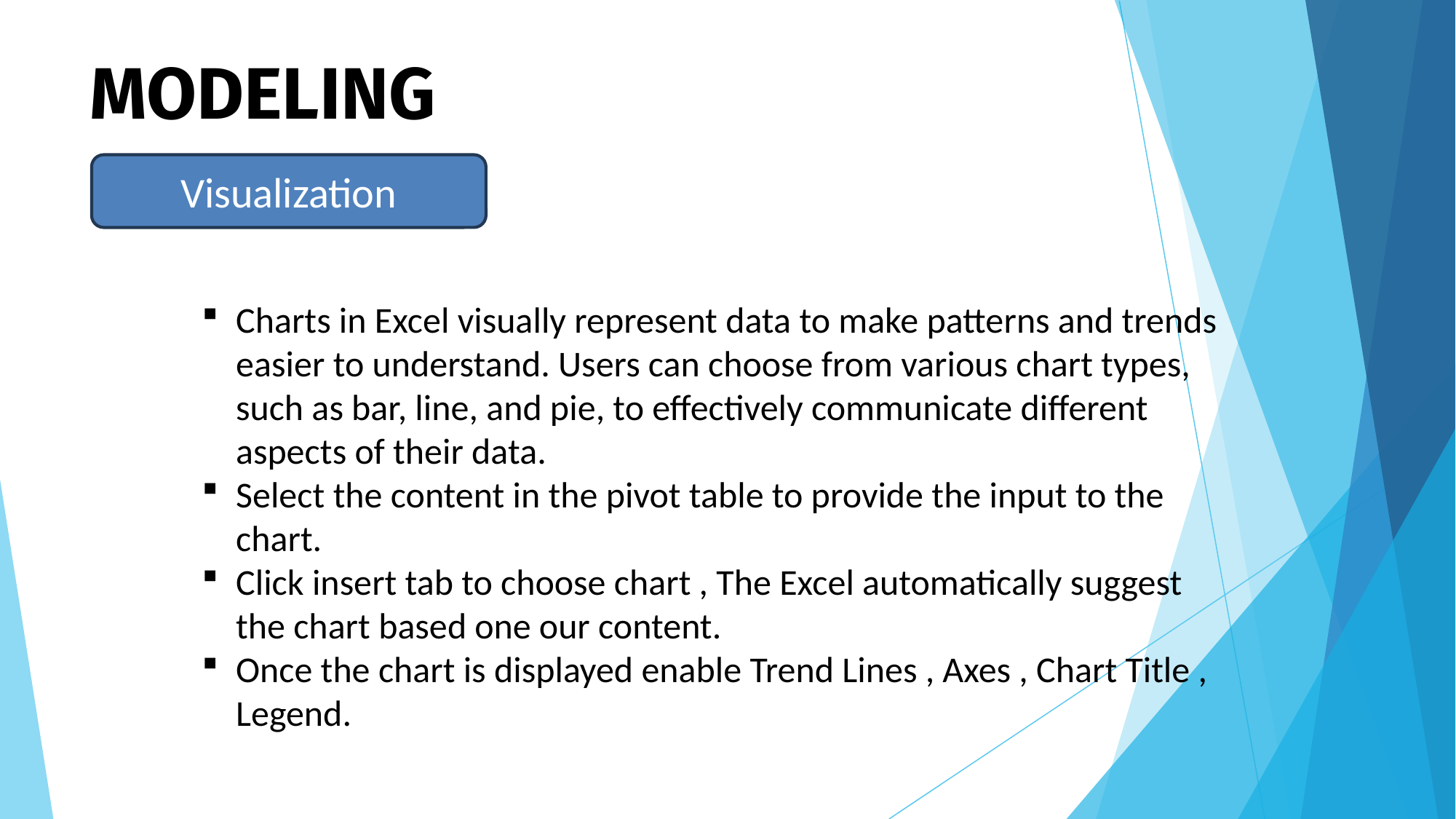

# MODELING
Visualization
Charts in Excel visually represent data to make patterns and trends easier to understand. Users can choose from various chart types, such as bar, line, and pie, to effectively communicate different aspects of their data.
Select the content in the pivot table to provide the input to the chart.
Click insert tab to choose chart , The Excel automatically suggest the chart based one our content.
Once the chart is displayed enable Trend Lines , Axes , Chart Title , Legend.